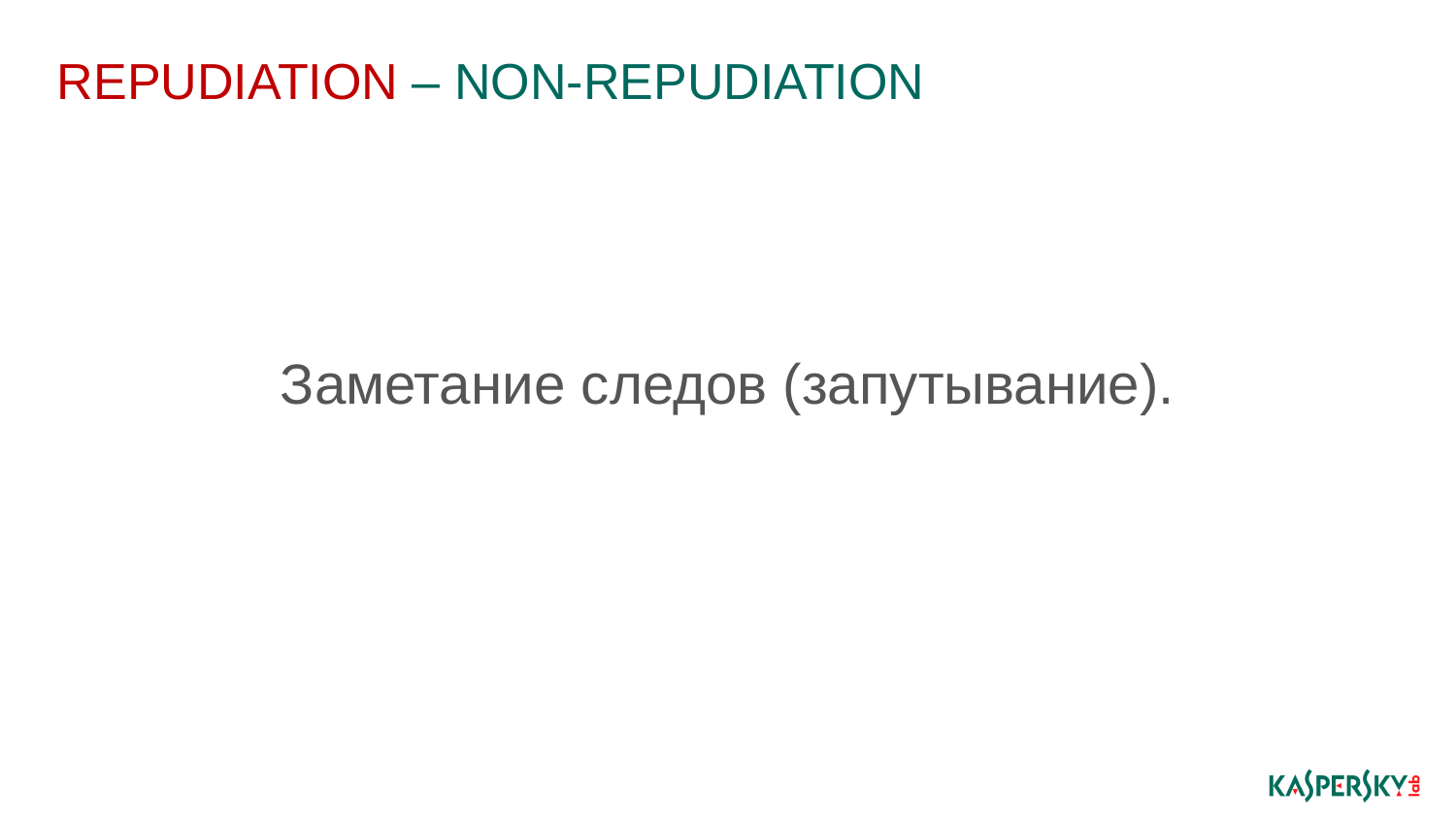

# Repudiation – non-repudiation

Заметание следов (запутывание).